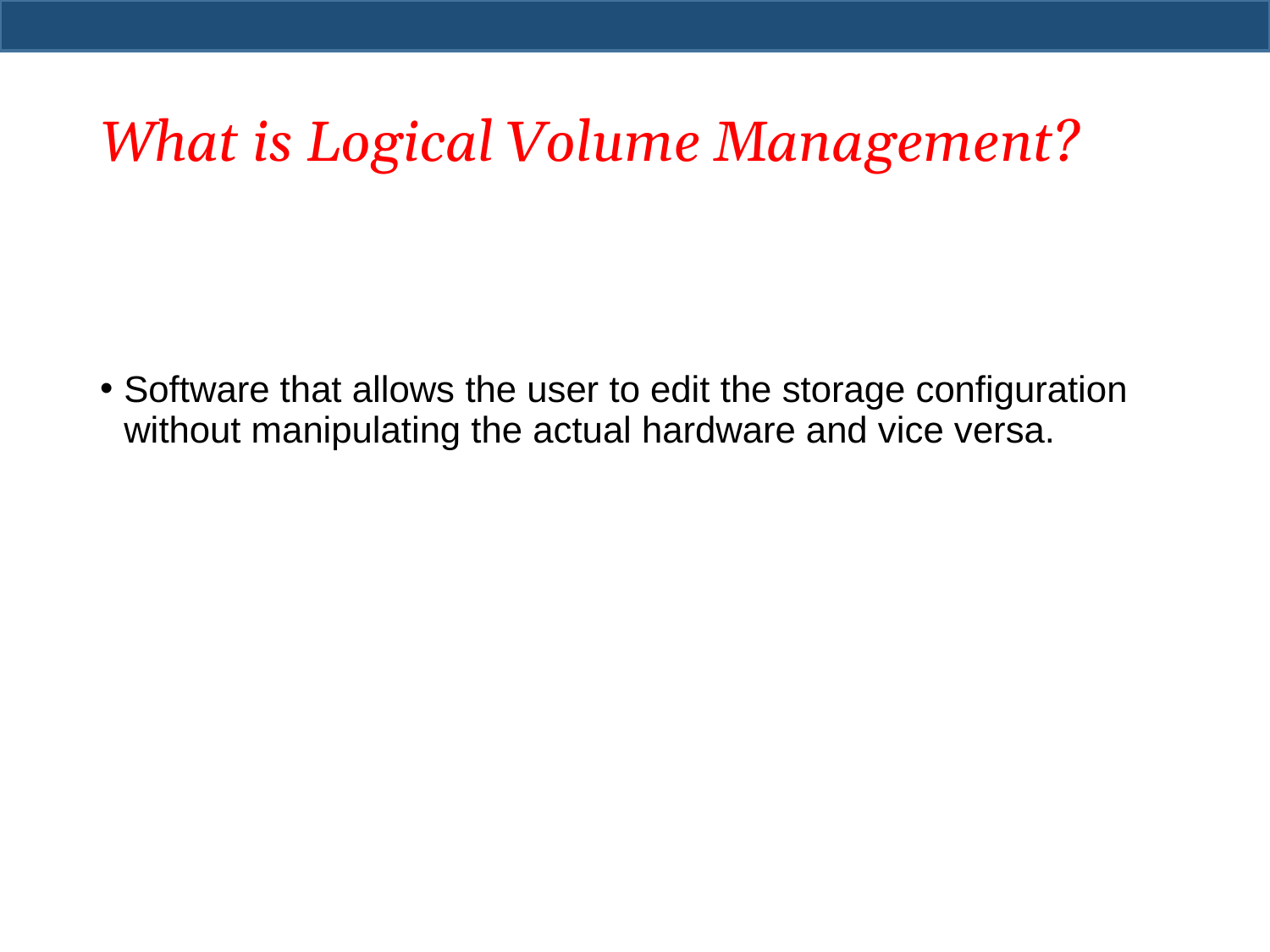

# What is Logical Volume Management?

Software that allows the user to edit the storage configuration without manipulating the actual hardware and vice versa.